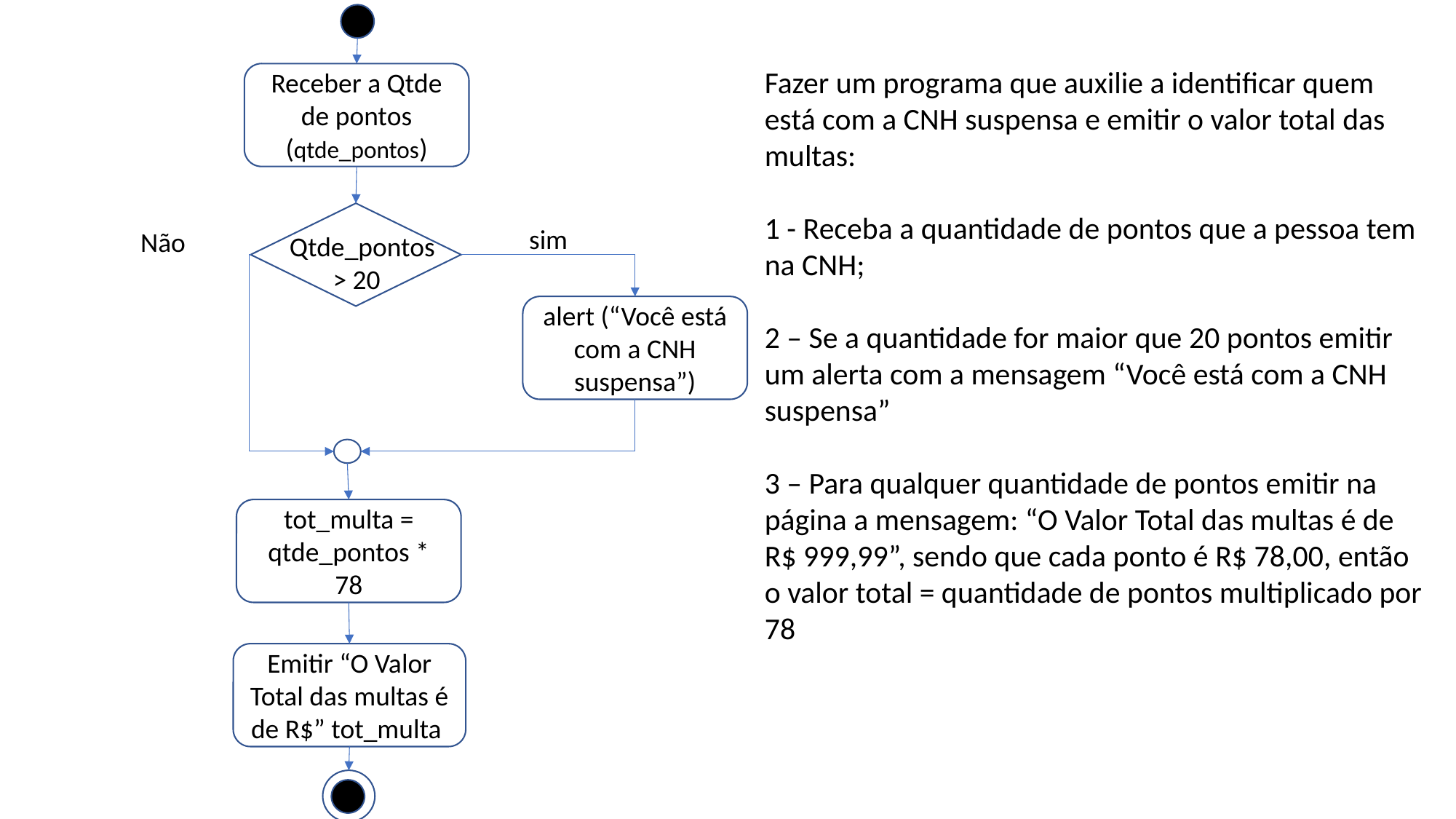

Fazer um programa que auxilie a identificar quem está com a CNH suspensa e emitir o valor total das multas:

1 - Receba a quantidade de pontos que a pessoa tem na CNH;

2 – Se a quantidade for maior que 20 pontos emitir um alerta com a mensagem “Você está com a CNH suspensa”

3 – Para qualquer quantidade de pontos emitir na página a mensagem: “O Valor Total das multas é de R$ 999,99”, sendo que cada ponto é R$ 78,00, então o valor total = quantidade de pontos multiplicado por 78

Receber a Qtde de pontos (qtde_pontos)

sim
Não
Qtde_pontos
       > 20
alert (“Você está com a CNH suspensa”)

tot_multa = qtde_pontos * 78
Emitir “O Valor Total das multas é de R$” tot_multa